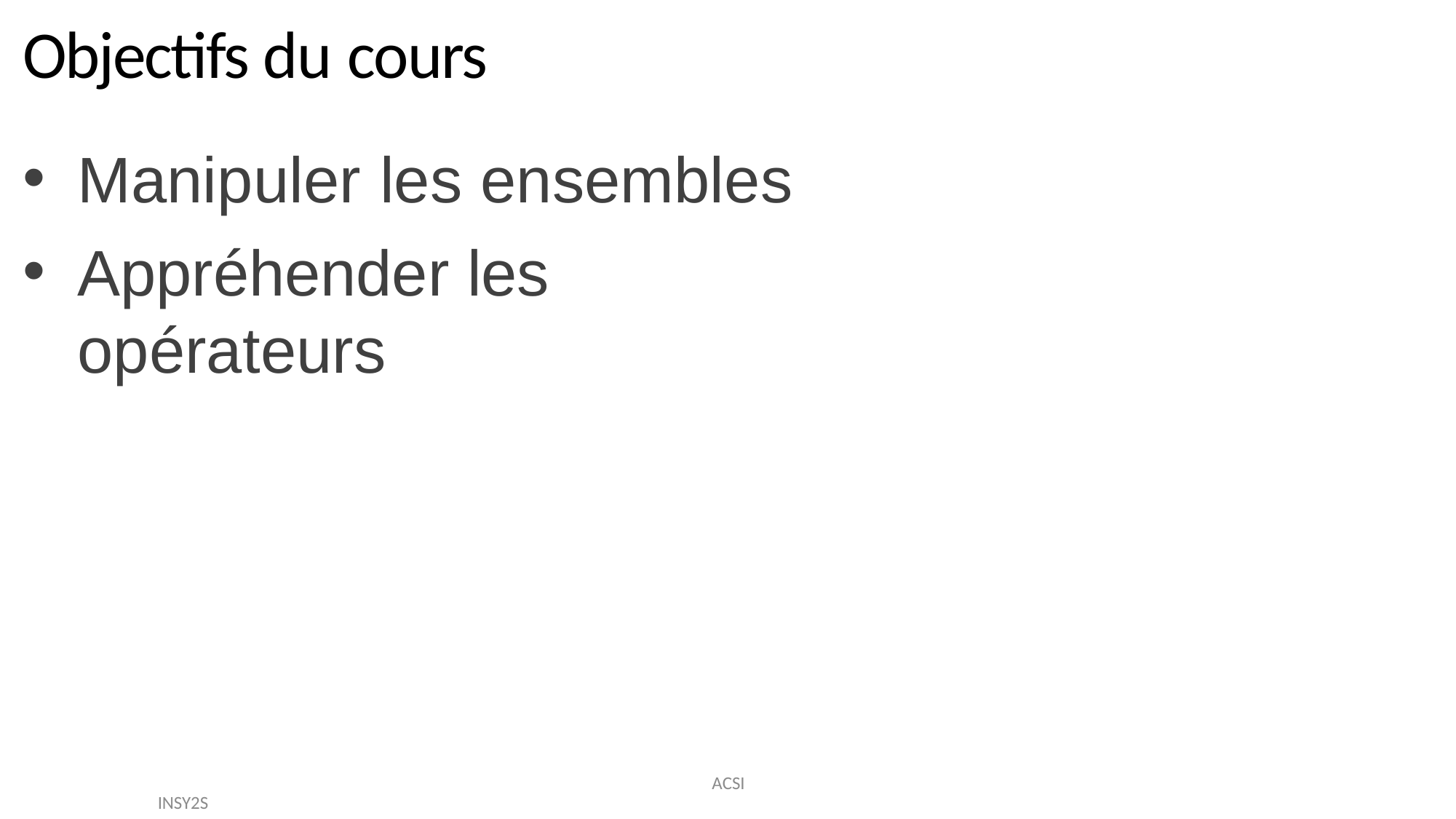

# Objectifs du cours
Manipuler les ensembles
Appréhender les opérateurs
ACSI
INSY2S